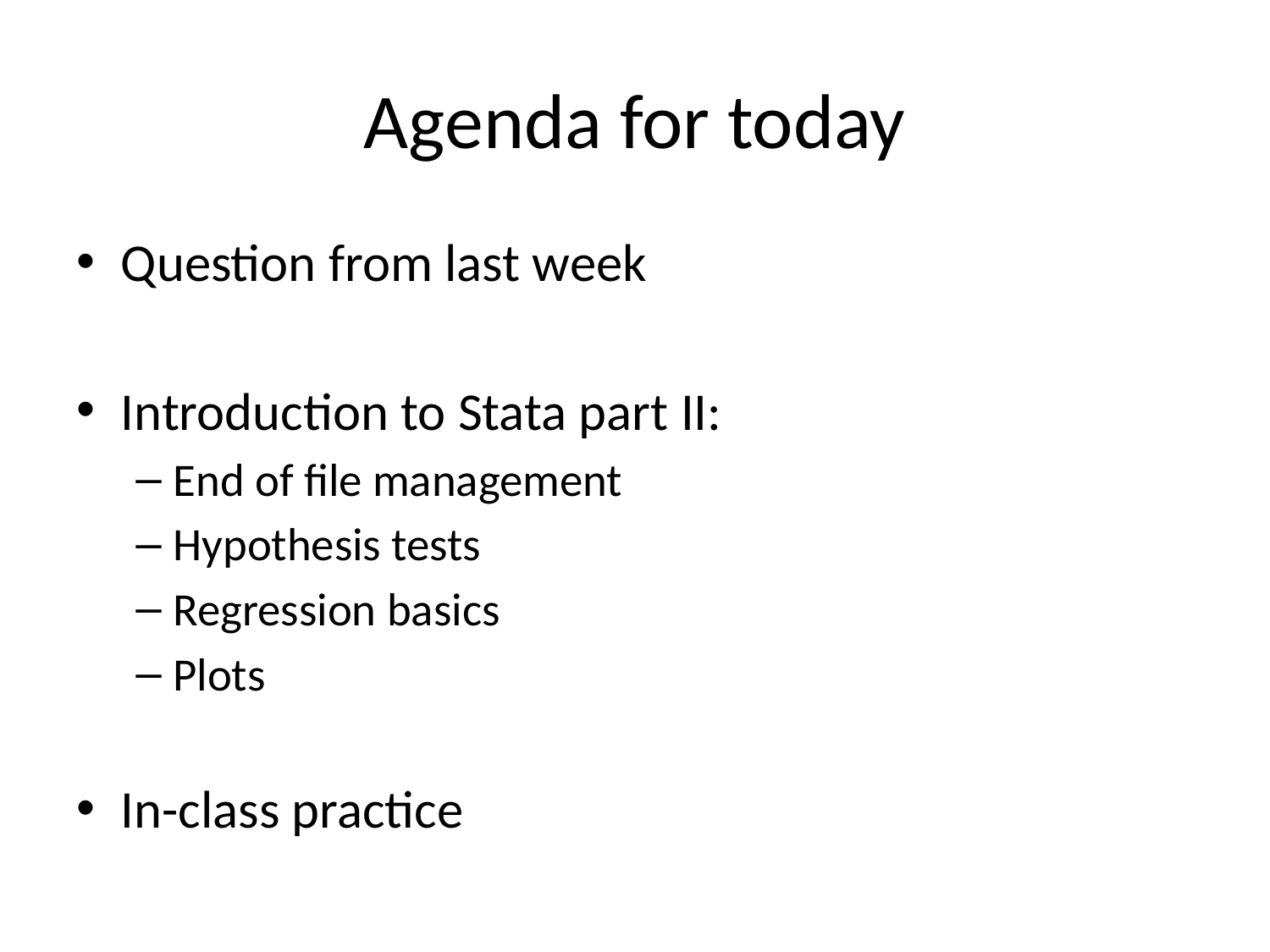

# Agenda for today
Question from last week

Introduction to Stata part II:
End of file management
Hypothesis tests
Regression basics
Plots

In-class practice